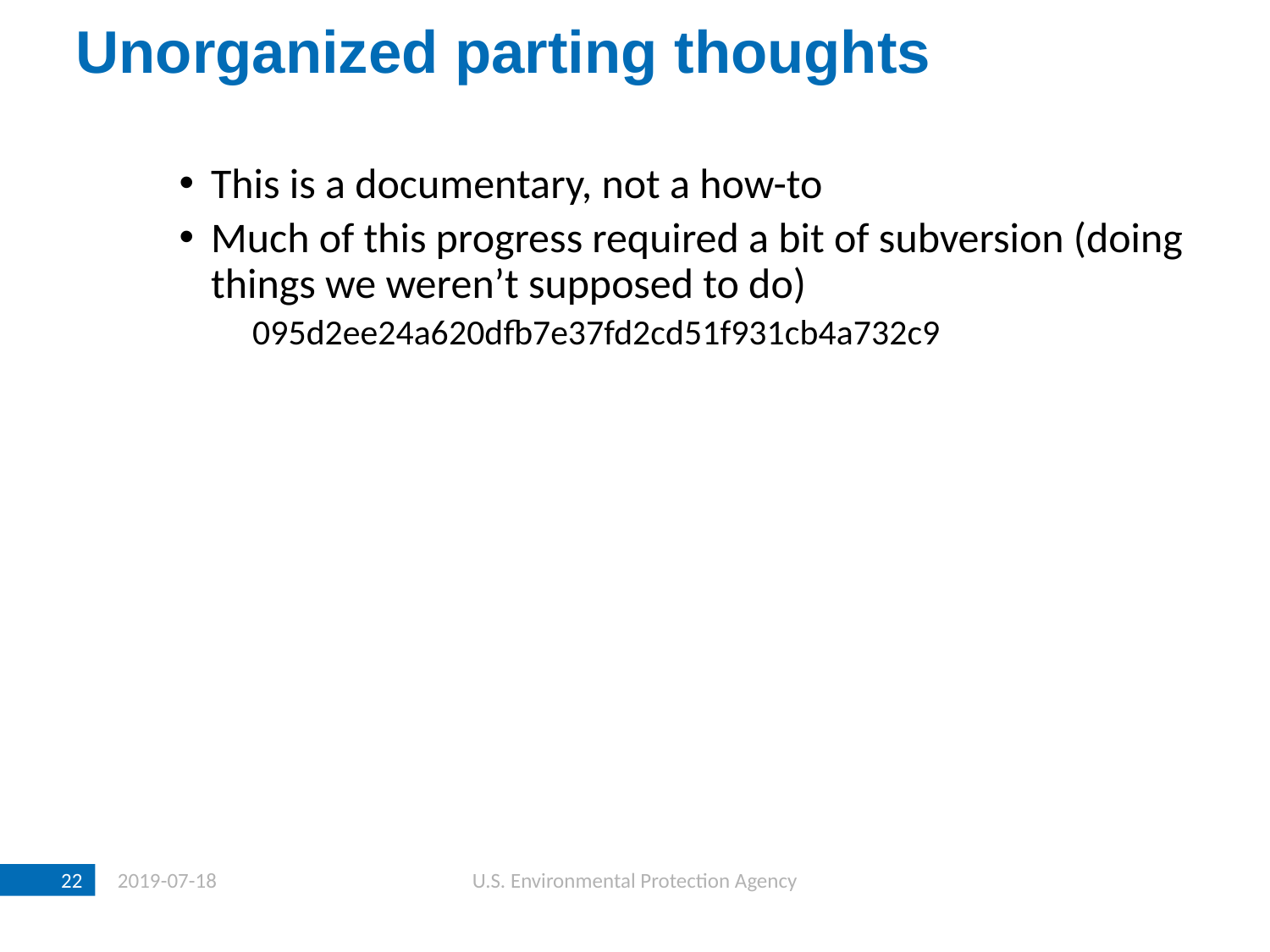

# Unorganized parting thoughts
This is a documentary, not a how-to
Much of this progress required a bit of subversion (doing things we weren’t supposed to do)
095d2ee24a620dfb7e37fd2cd51f931cb4a732c9
22
2019-07-18
U.S. Environmental Protection Agency